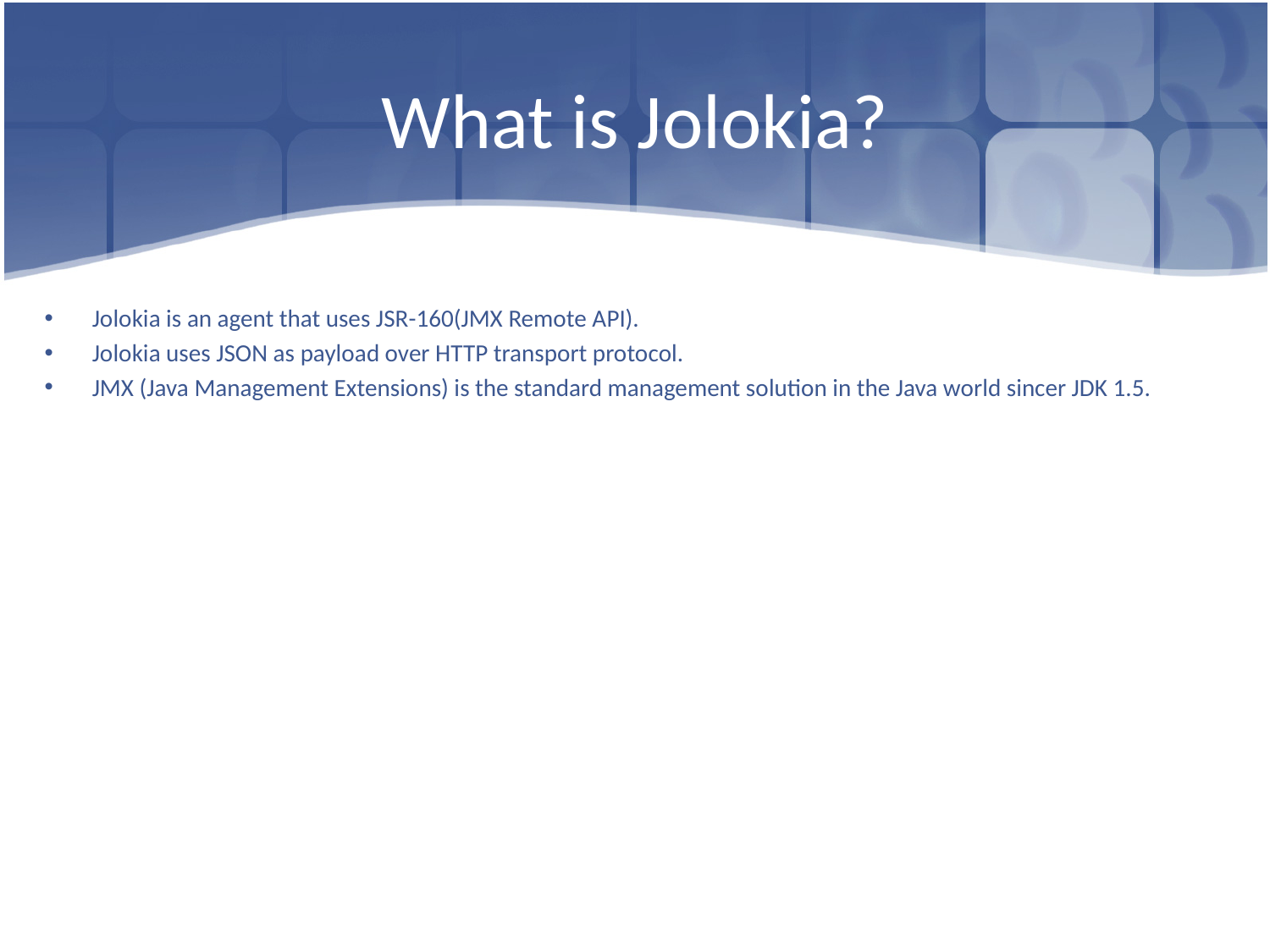

# What is Jolokia?
Jolokia is an agent that uses JSR-160(JMX Remote API).
Jolokia uses JSON as payload over HTTP transport protocol.
JMX (Java Management Extensions) is the standard management solution in the Java world sincer JDK 1.5.